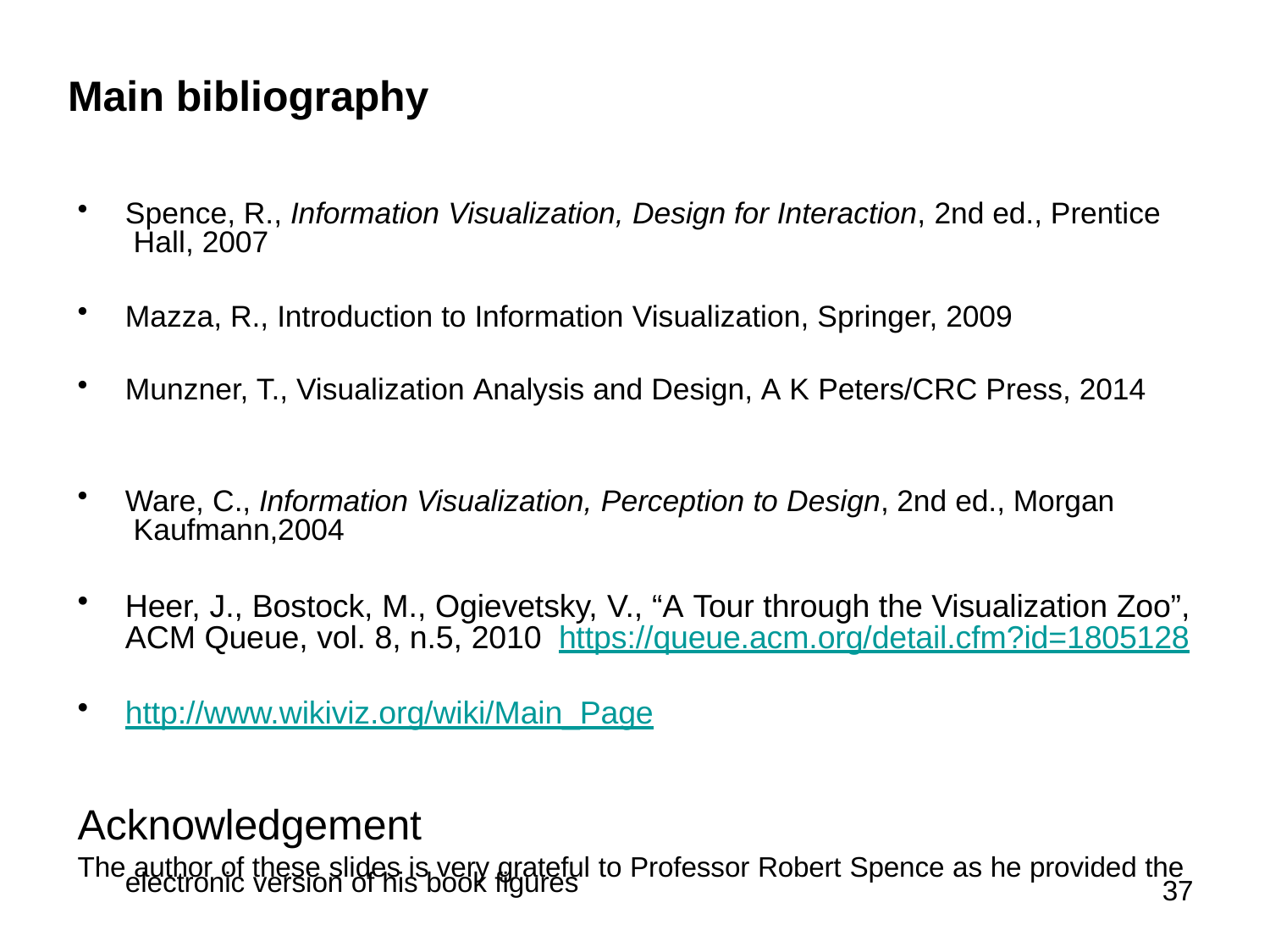

# Main bibliography
Spence, R., Information Visualization, Design for Interaction, 2nd ed., Prentice  Hall, 2007

Mazza, R., Introduction to Information Visualization, Springer, 2009

Munzner, T., Visualization Analysis and Design, A K Peters/CRC Press, 2014

Ware, C., Information Visualization, Perception to Design, 2nd ed., Morgan  Kaufmann,2004

Heer, J., Bostock, M., Ogievetsky, V., “A Tour through the Visualization Zoo”,  ACM Queue, vol. 8, n.5, 2010 https://queue.acm.org/detail.cfm?id=1805128

http://www.wikiviz.org/wiki/Main_Page

Acknowledgement
The author of these slides is very grateful to Professor Robert Spence as he provided the
electronic version of his book figures
37